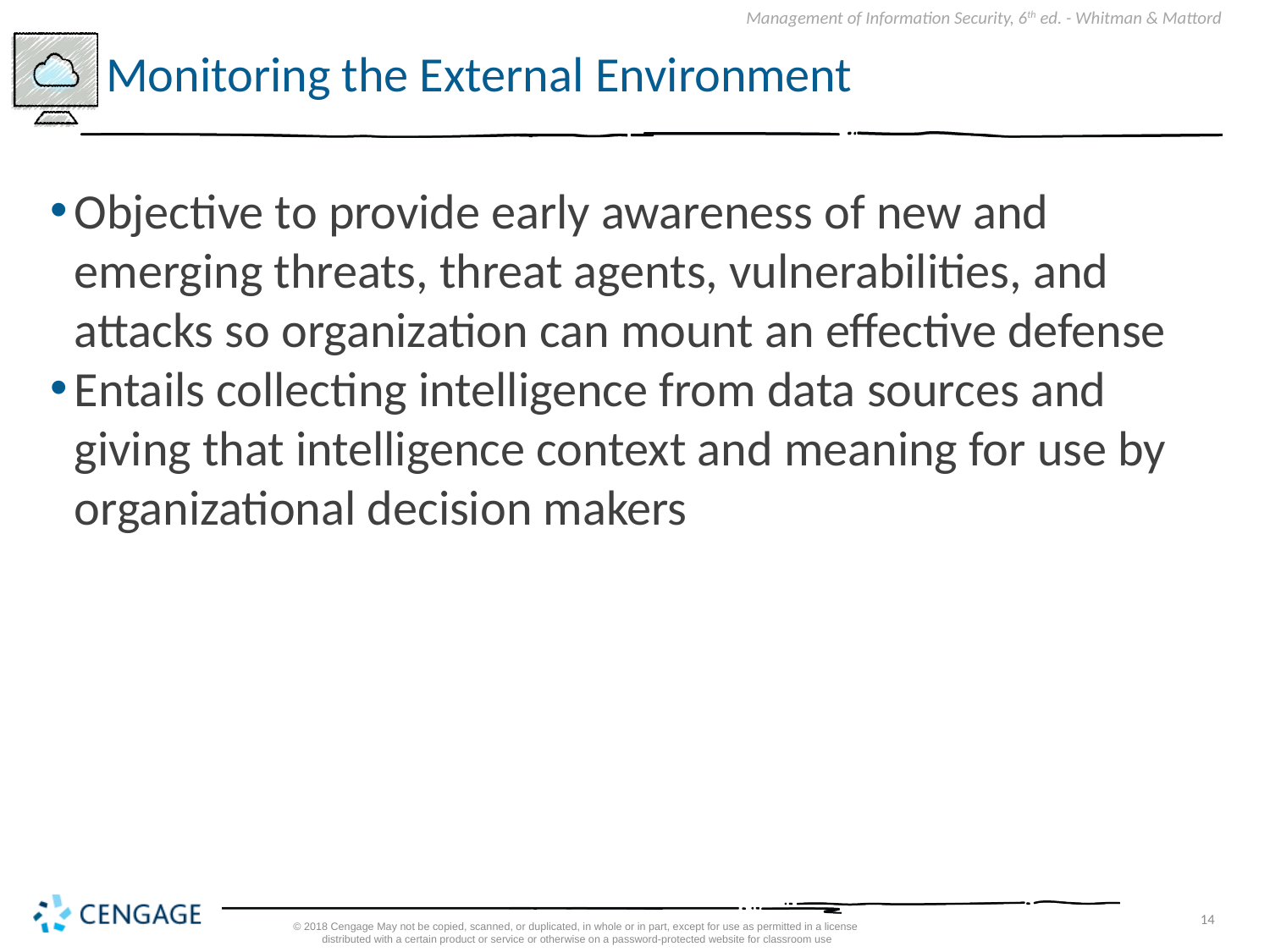

# Monitoring the External Environment
Objective to provide early awareness of new and emerging threats, threat agents, vulnerabilities, and attacks so organization can mount an effective defense
Entails collecting intelligence from data sources and giving that intelligence context and meaning for use by organizational decision makers